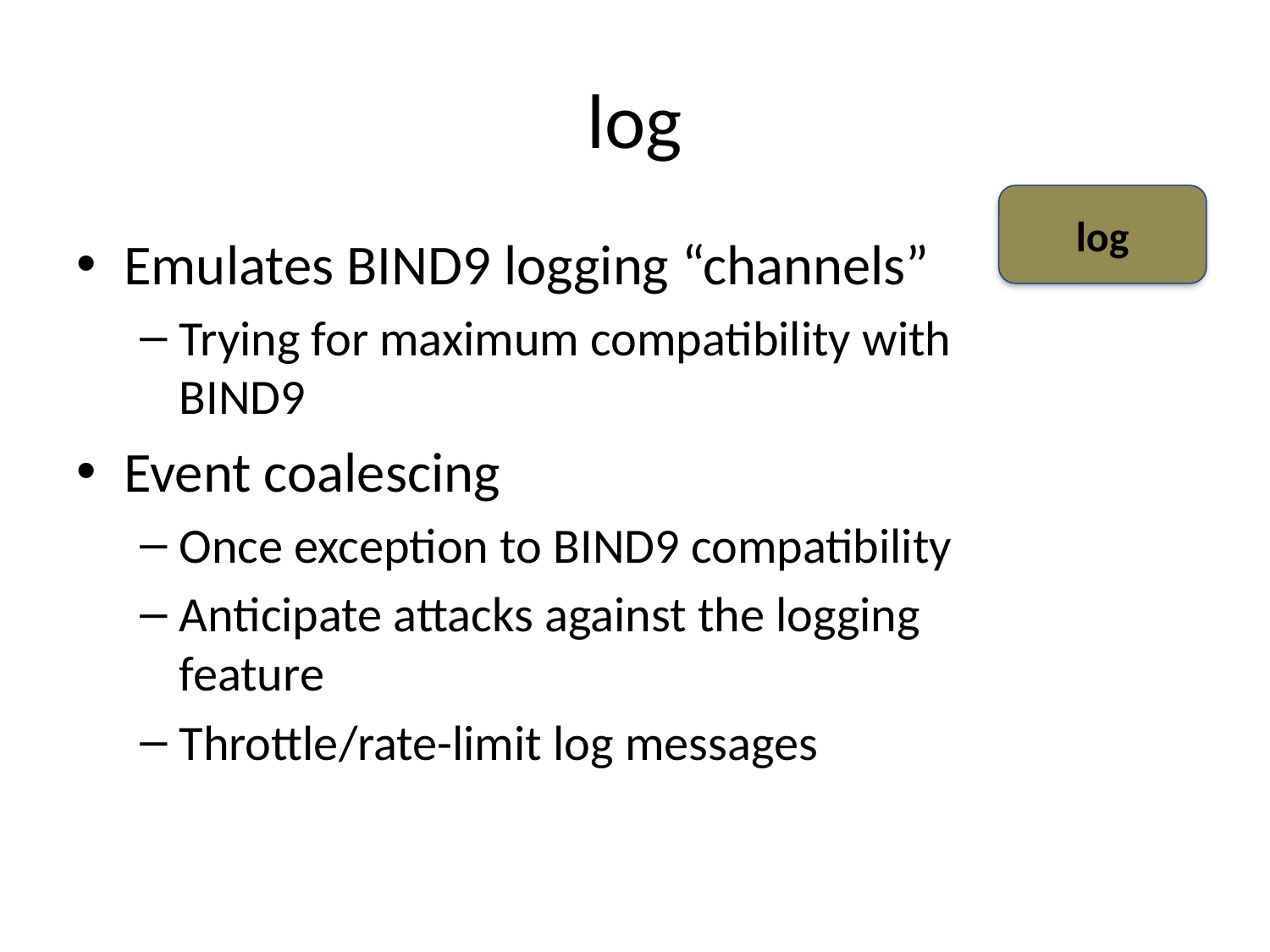

# log
log
Emulates BIND9 logging “channels”
Trying for maximum compatibility with BIND9
Event coalescing
Once exception to BIND9 compatibility
Anticipate attacks against the logging feature
Throttle/rate-limit log messages